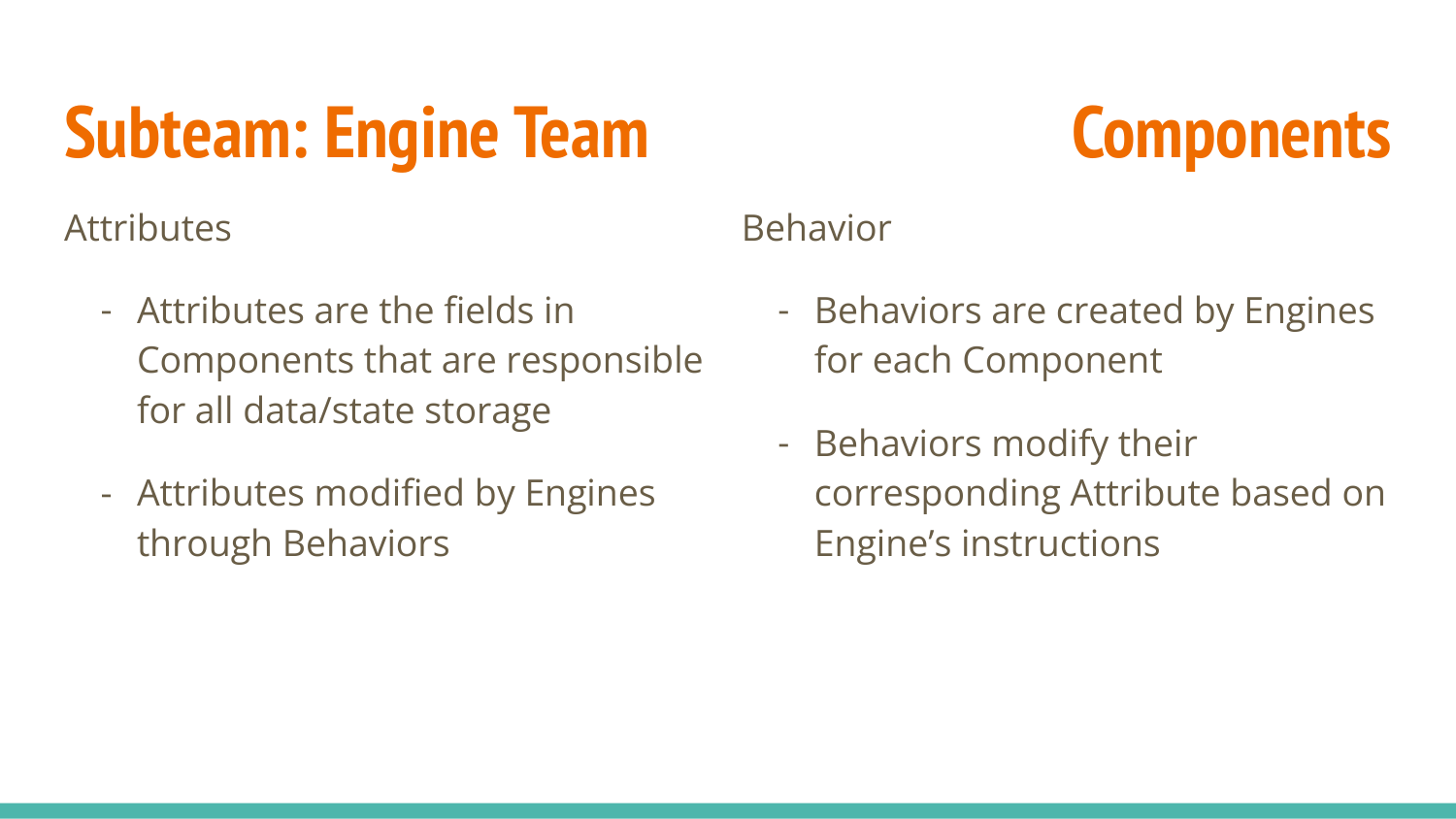

# Subteam: Engine Team
Components
Attributes
Attributes are the fields in Components that are responsible for all data/state storage
Attributes modified by Engines through Behaviors
Behavior
Behaviors are created by Engines for each Component
Behaviors modify their corresponding Attribute based on Engine’s instructions